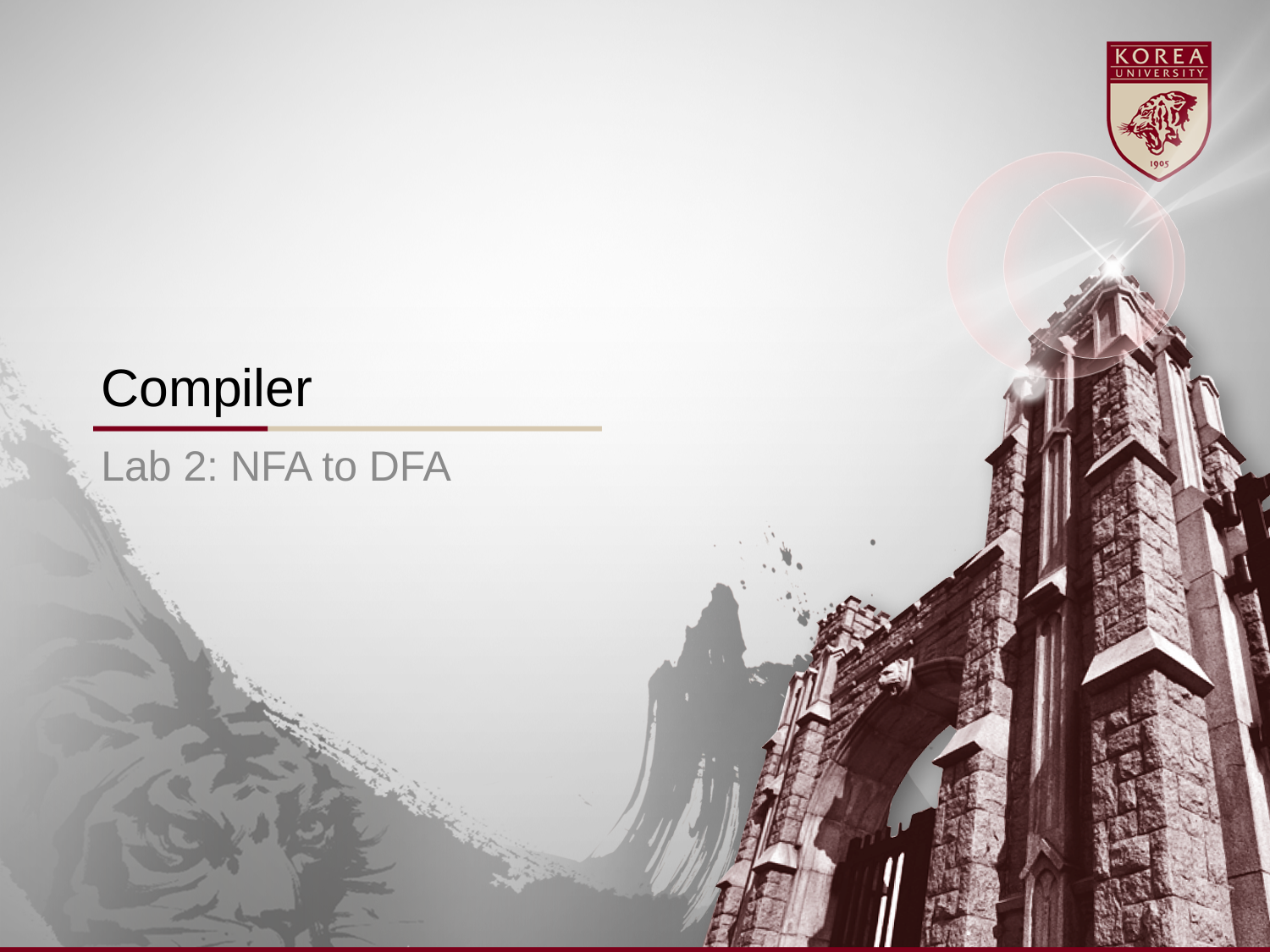

# Compiler
Lab 2: NFA to DFA